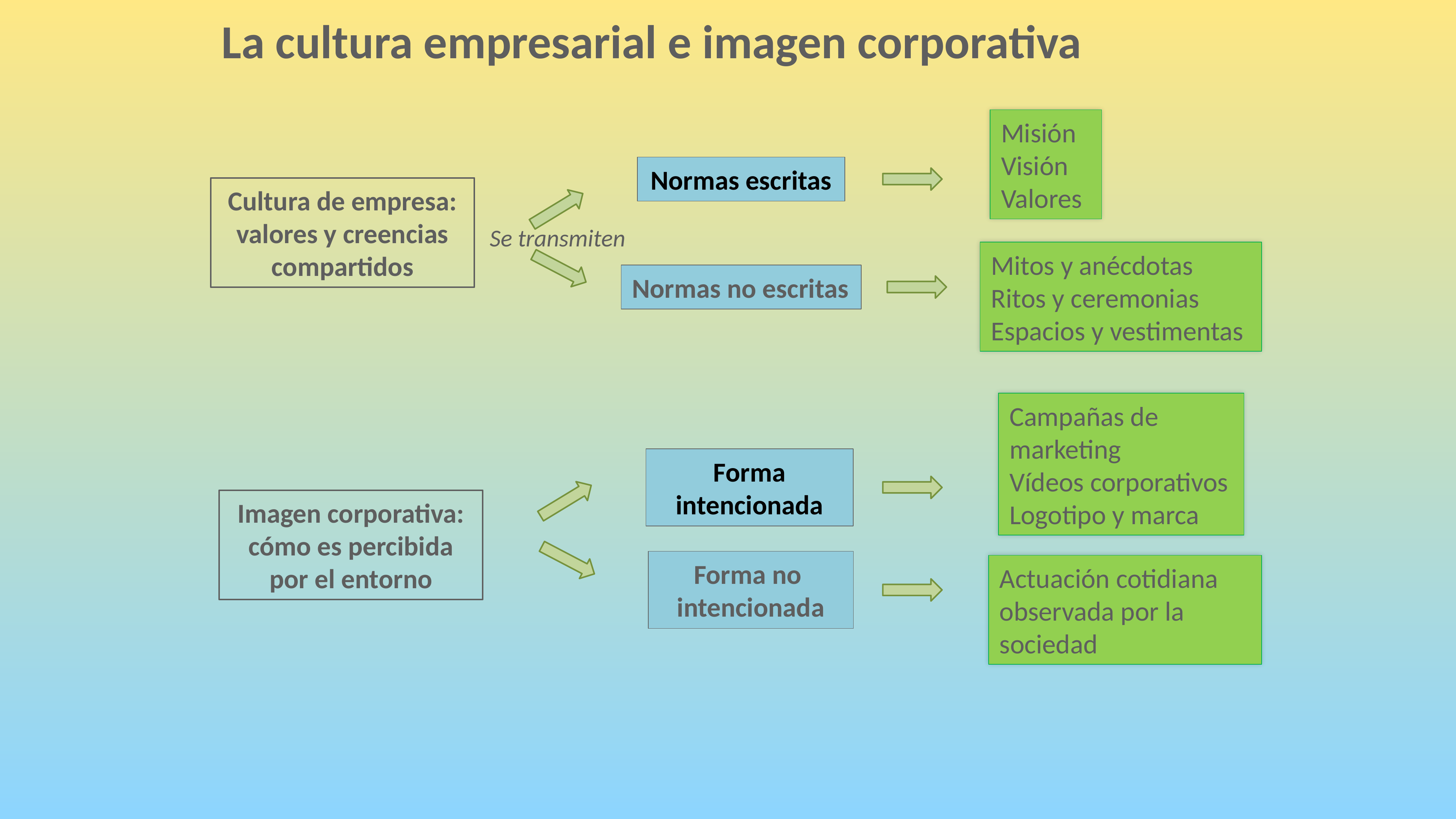

La cultura empresarial e imagen corporativa
Misión
Visión
Valores
Normas escritas

Cultura de empresa: valores y creencias compartidos

Se transmiten
Mitos y anécdotas
Ritos y ceremonias
Espacios y vestimentas

Normas no escritas

Campañas de marketing
Vídeos corporativos
Logotipo y marca
Forma intencionada

Imagen corporativa: cómo es percibida por el entorno

Forma no
intencionada
Actuación cotidiana observada por la sociedad